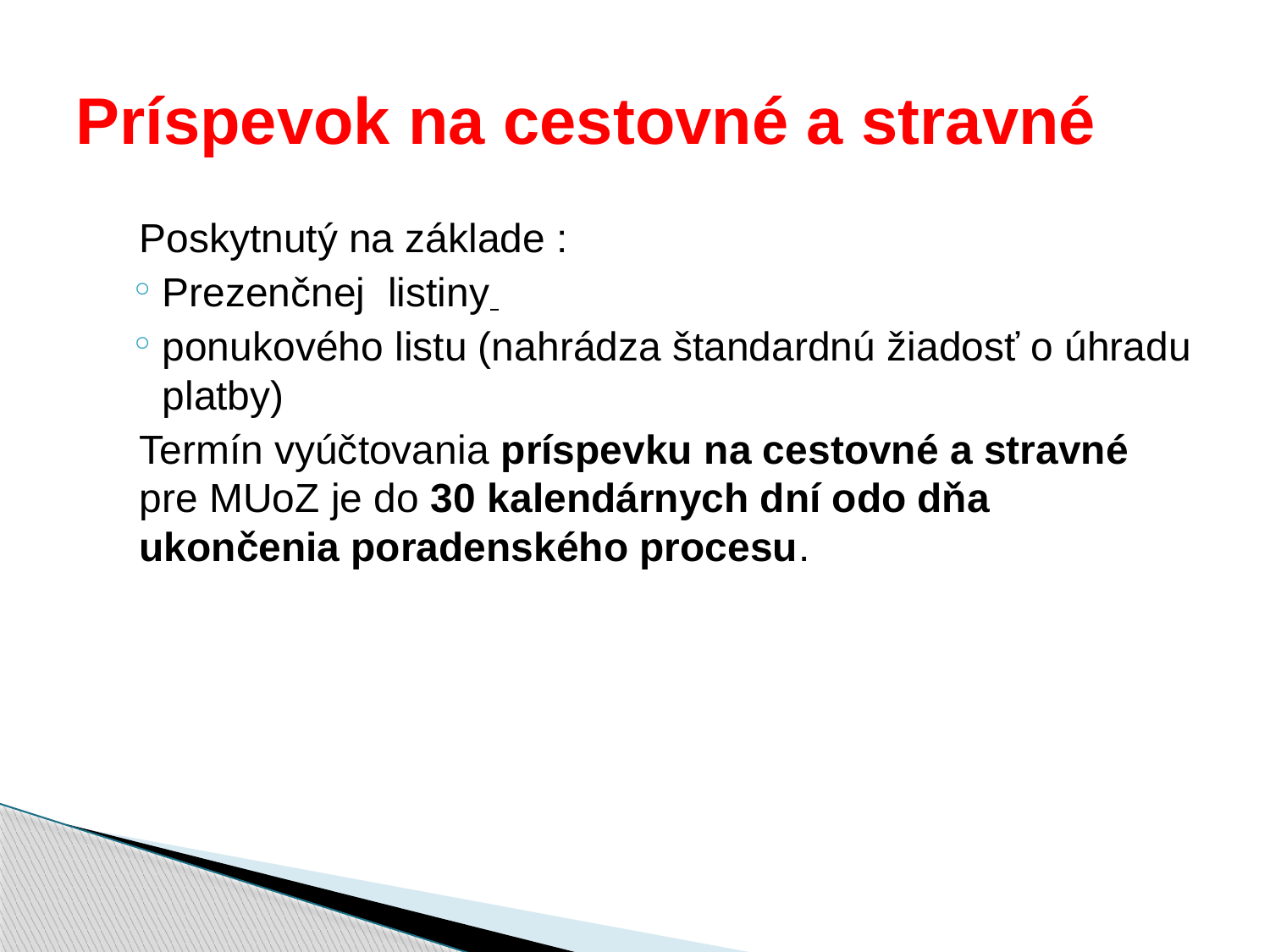

# Príspevok na cestovné a stravné
Poskytnutý na základe :
Prezenčnej  listiny
ponukového listu (nahrádza štandardnú žiadosť o úhradu platby)
Termín vyúčtovania príspevku na cestovné a stravné pre MUoZ je do 30 kalendárnych dní odo dňa ukončenia poradenského procesu.